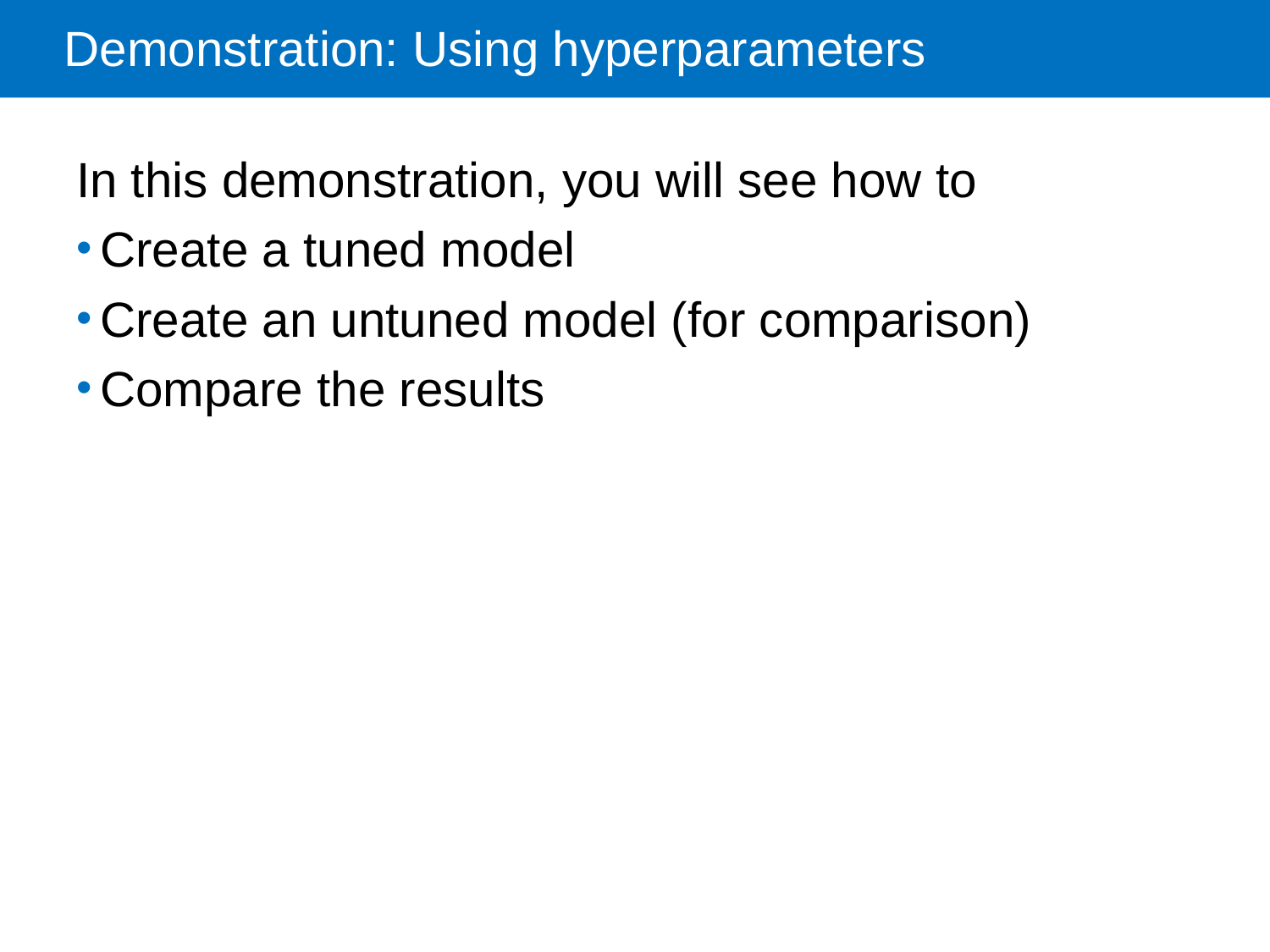

# Demonstration: Using hyperparameters
In this demonstration, you will see how to
Create a tuned model
Create an untuned model (for comparison)
Compare the results